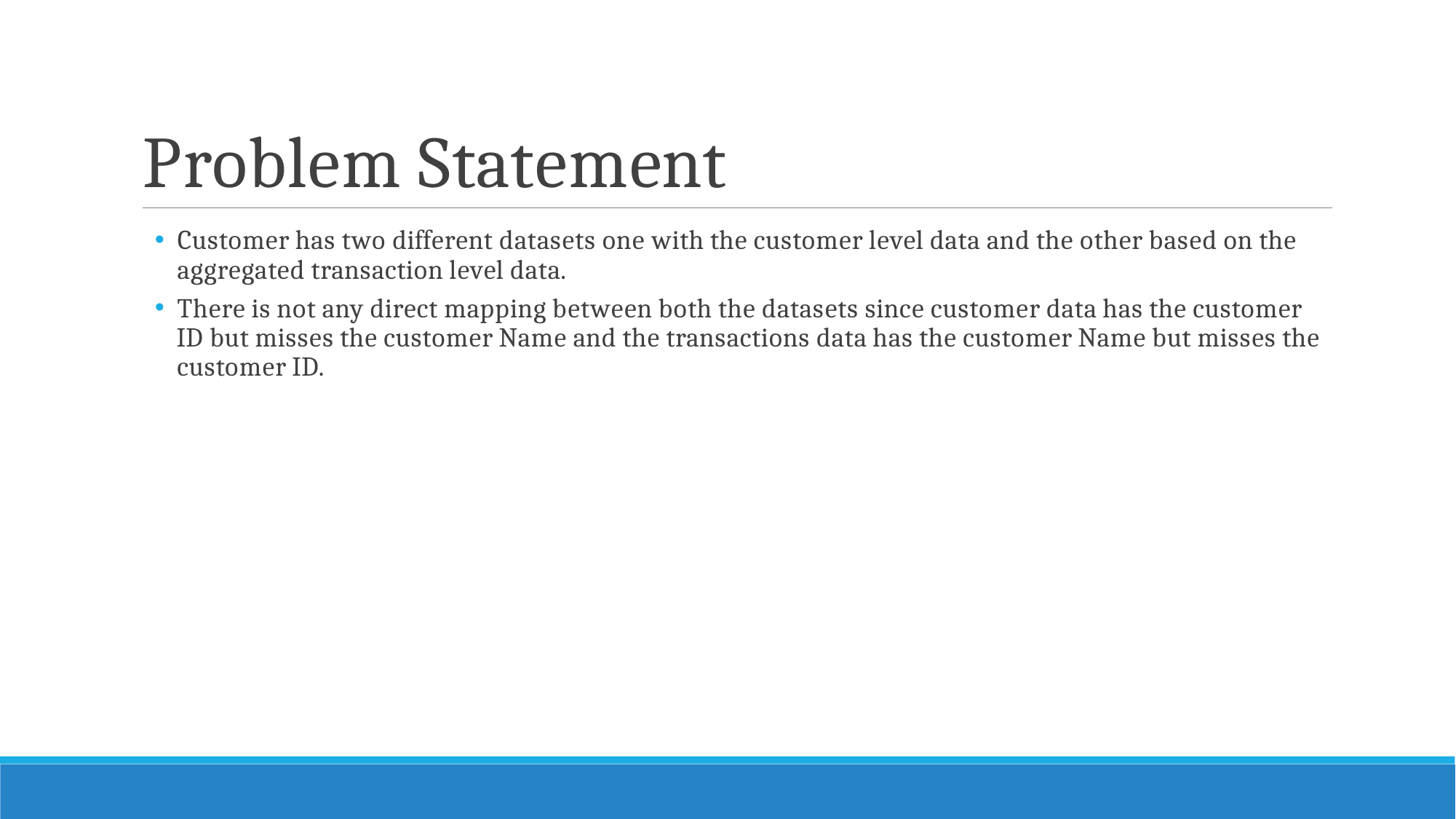

# Problem Statement
Customer has two different datasets one with the customer level data and the other based on the aggregated transaction level data.
There is not any direct mapping between both the datasets since customer data has the customer ID but misses the customer Name and the transactions data has the customer Name but misses the customer ID.